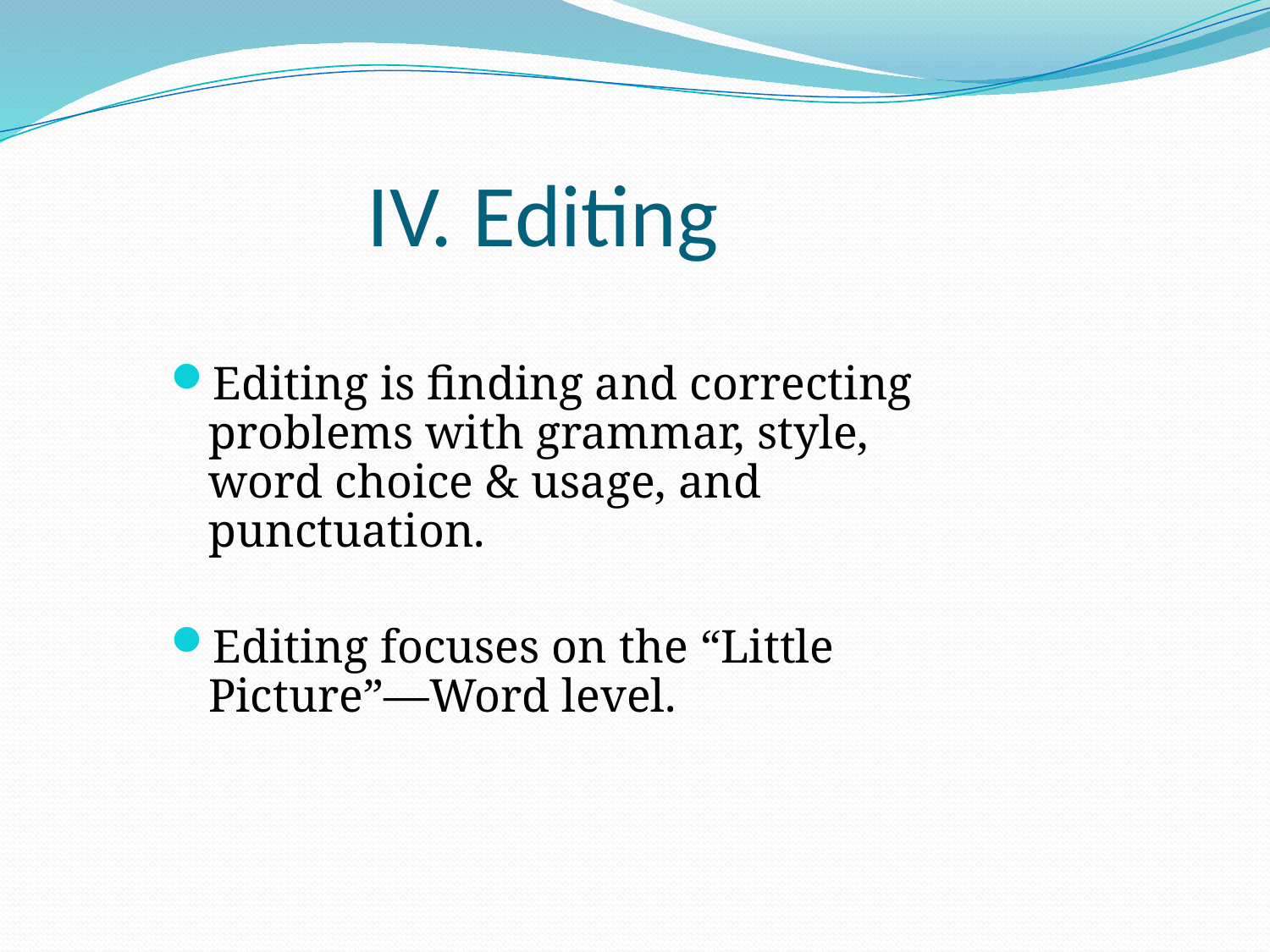

# IV. Editing
Editing is finding and correcting problems with grammar, style, word choice & usage, and punctuation.

Editing focuses on the “Little Picture”—Word level.